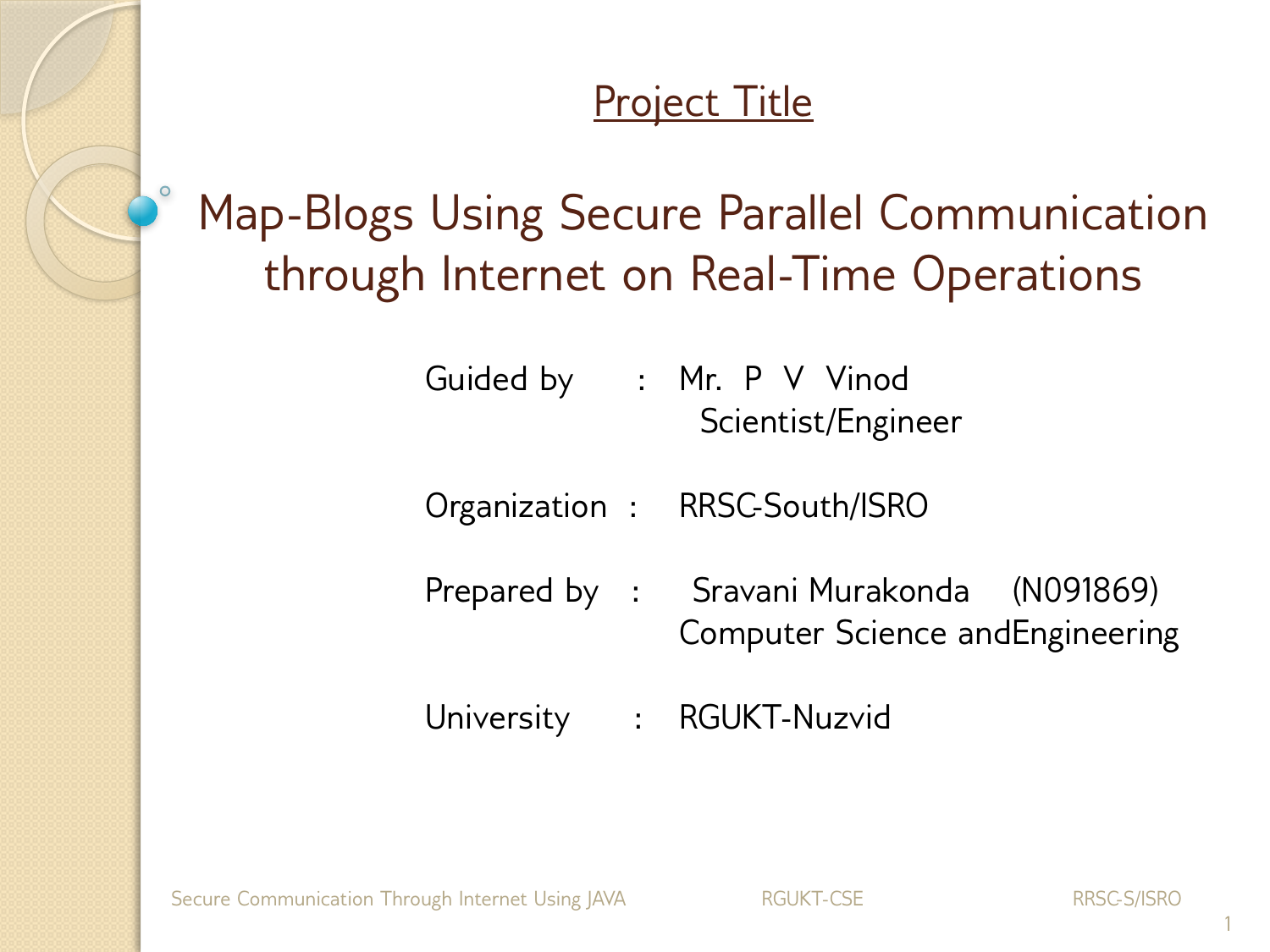

# Project Title Map-Blogs Using Secure Parallel Communication through Internet on Real-Time Operations
		Guided by      :	Mr.  P  V  Vinod
		                          Scientist/Engineer
		Organization  : 	RRSC-South/ISRO
		Prepared by   :     Sravani Murakonda    (N091869)
				Computer Science andEngineering

		University      :	RGUKT-Nuzvid
1
Secure Communication Through Internet Using JAVA 	             RGUKT-CSE 	                      RRSC-S/ISRO